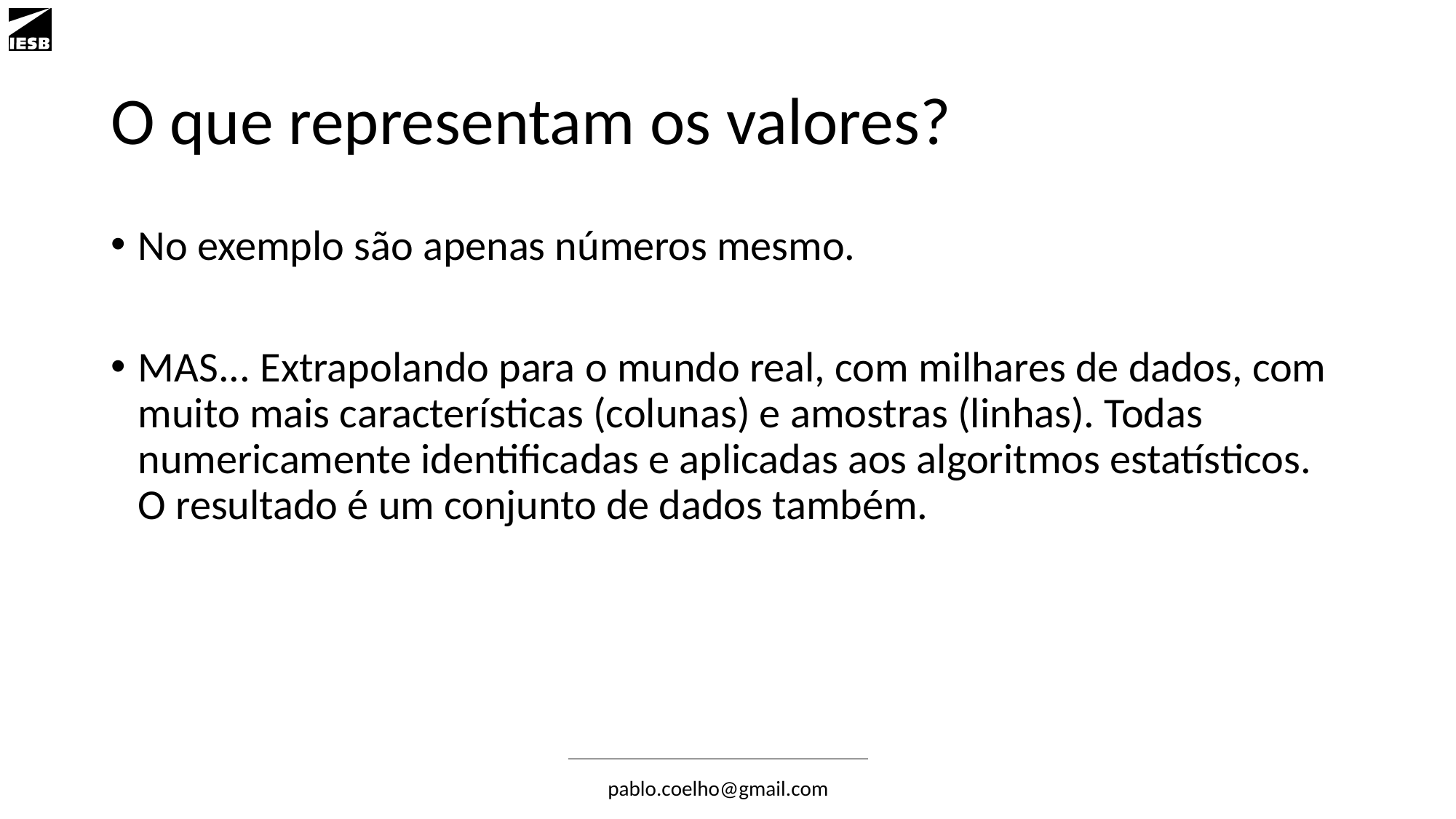

# O que representam os valores?
No exemplo são apenas números mesmo.

MAS... Extrapolando para o mundo real, com milhares de dados, com muito mais características (colunas) e amostras (linhas). Todas numericamente identificadas e aplicadas aos algoritmos estatísticos. O resultado é um conjunto de dados também.